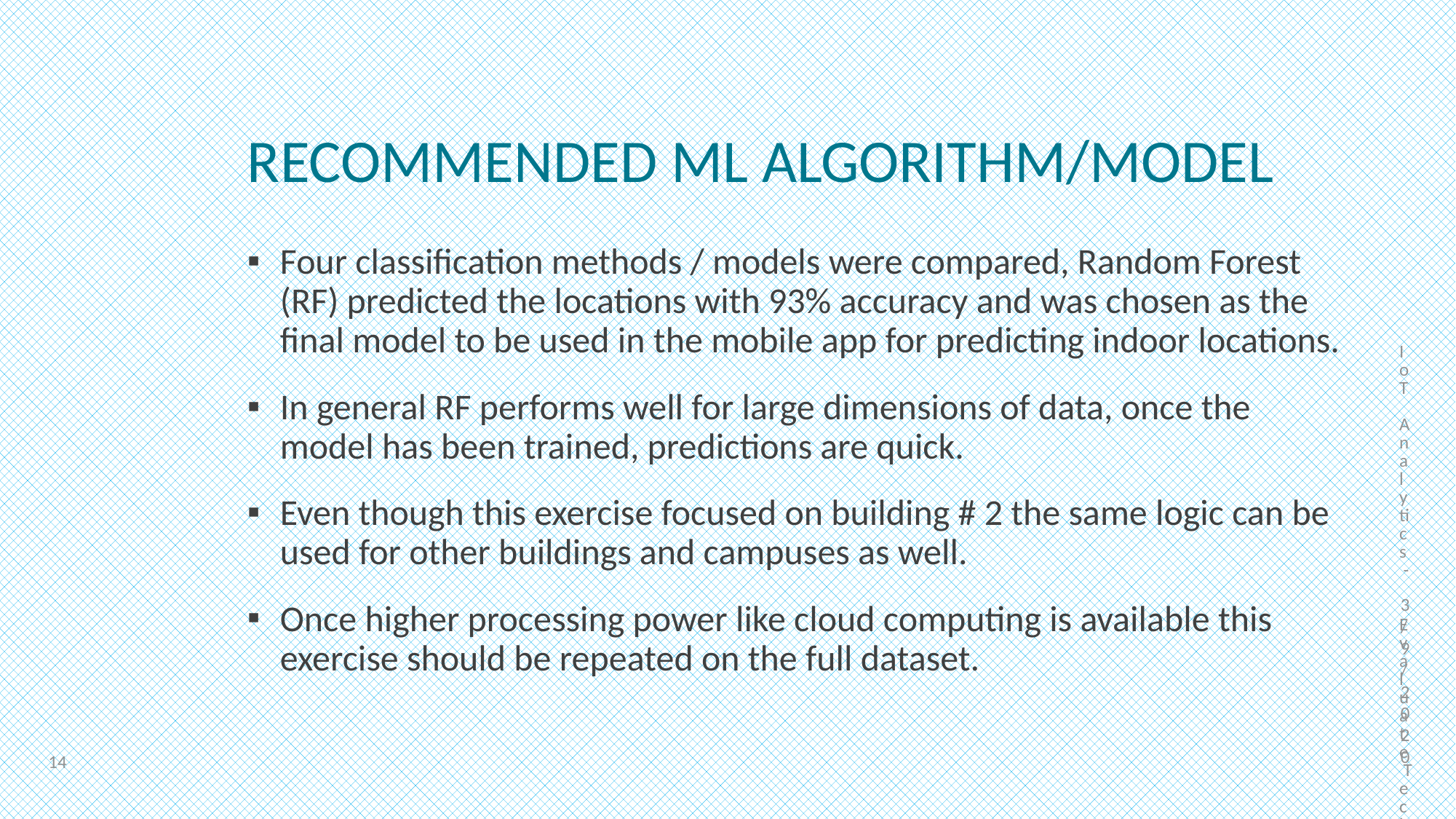

IoT Analytics  -   Evaluate Techniques for WiFi Locationing
# Recommended ML algorithm/model
Four classification methods / models were compared, Random Forest (RF) predicted the locations with 93% accuracy and was chosen as the final model to be used in the mobile app for predicting indoor locations.
In general RF performs well for large dimensions of data, once the model has been trained, predictions are quick.
Even though this exercise focused on building # 2 the same logic can be used for other buildings and campuses as well.
Once higher processing power like cloud computing is available this exercise should be repeated on the full dataset.
3/9/2020
14